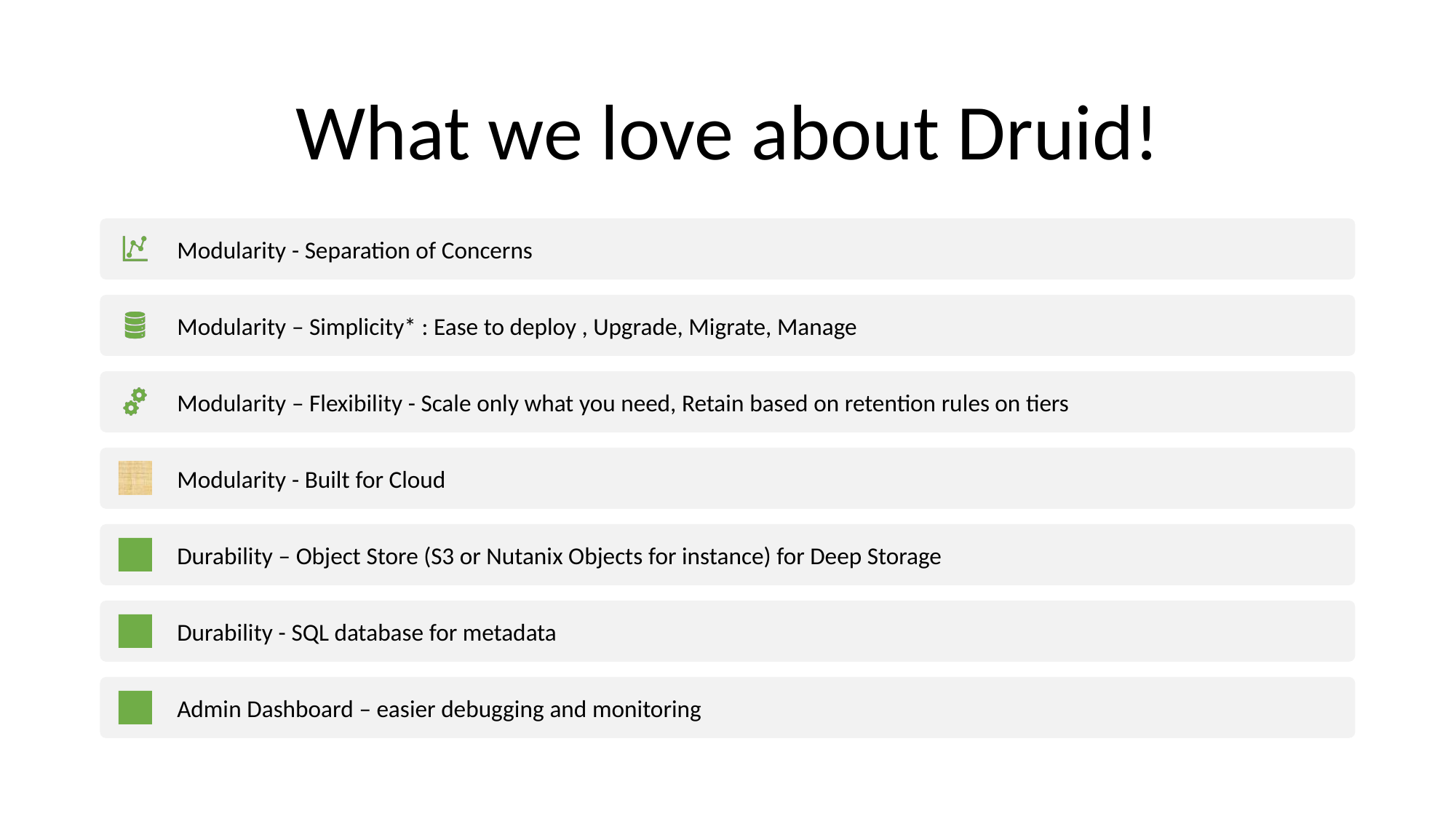

# What we love about Druid!

Modularity - Separation of Concerns

Modularity – Simplicity* : Ease to deploy , Upgrade, Migrate, Manage

Modularity – Flexibility - Scale only what you need, Retain based on retention rules on tiers

Modularity - Built for Cloud

Durability – Object Store (S3 or Nutanix Objects for instance) for Deep Storage

Durability - SQL database for metadata

Admin Dashboard – easier debugging and monitoring